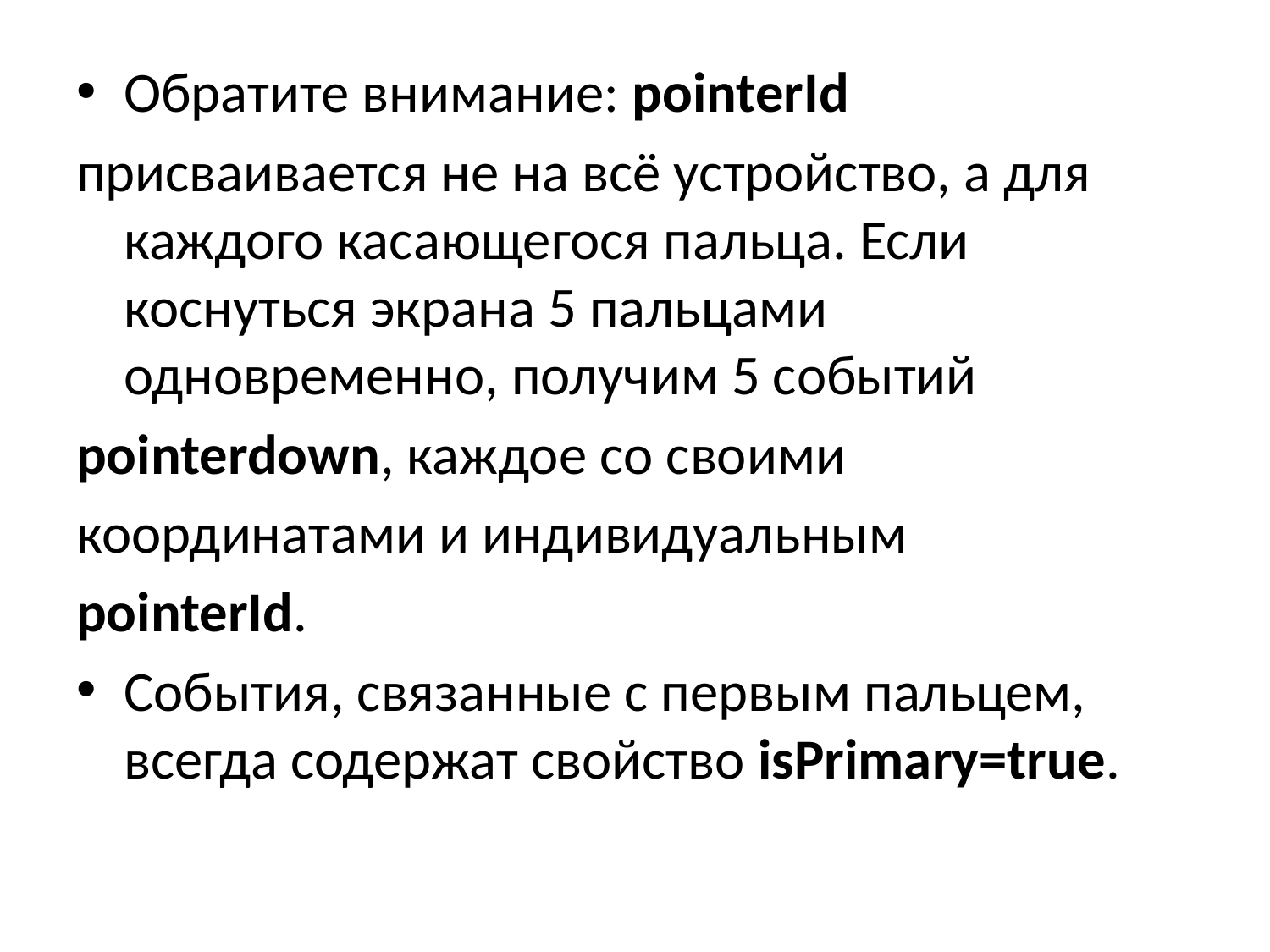

Обратите внимание: pointerId
присваивается не на всё устройство, а для каждого касающегося пальца. Если коснуться экрана 5 пальцами одновременно, получим 5 событий
pointerdown, каждое со своими
координатами и индивидуальным
pointerId.
События, связанные с первым пальцем, всегда содержат свойство isPrimary=true.